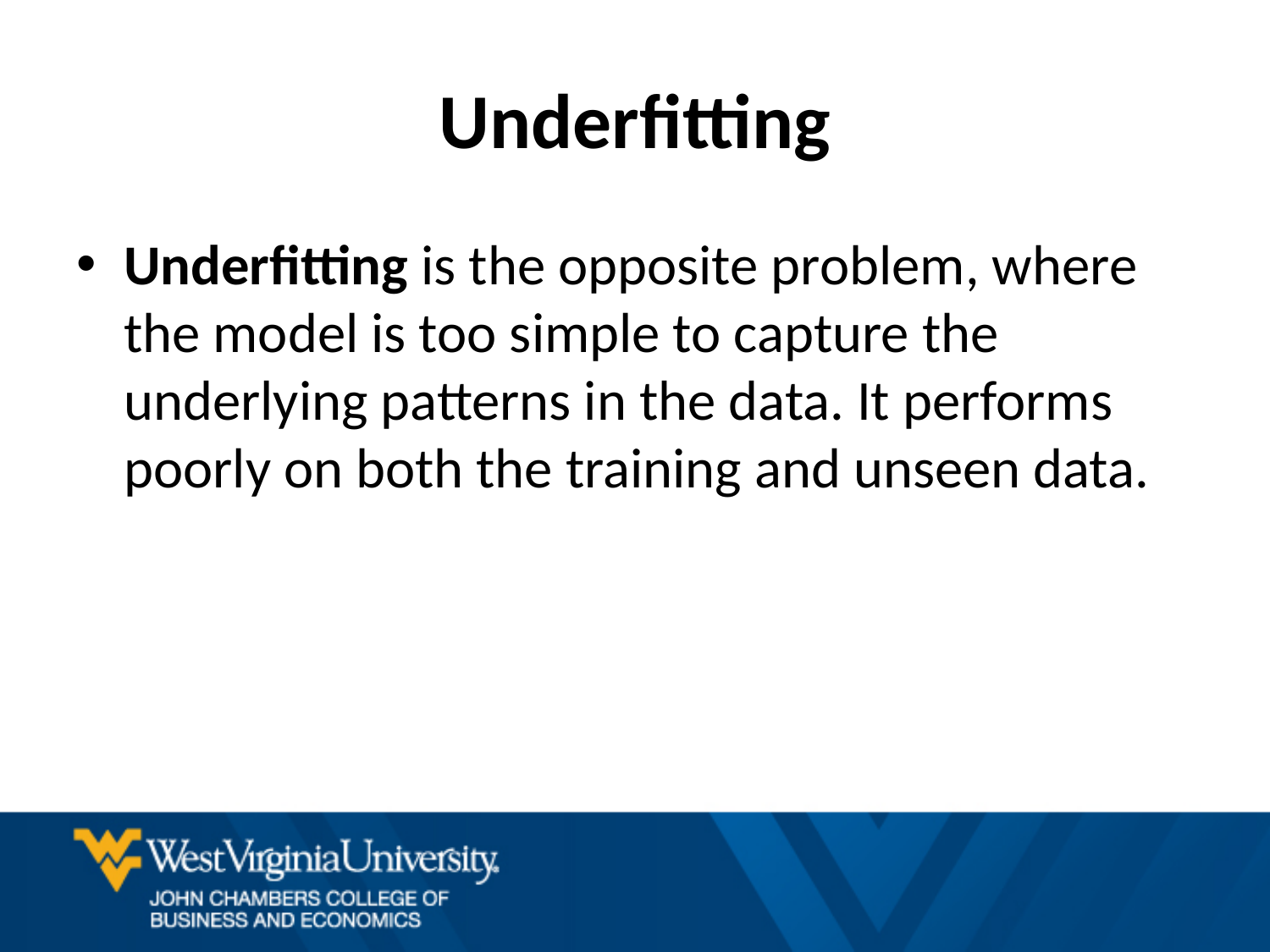

# Underfitting
Underfitting is the opposite problem, where the model is too simple to capture the underlying patterns in the data. It performs poorly on both the training and unseen data.